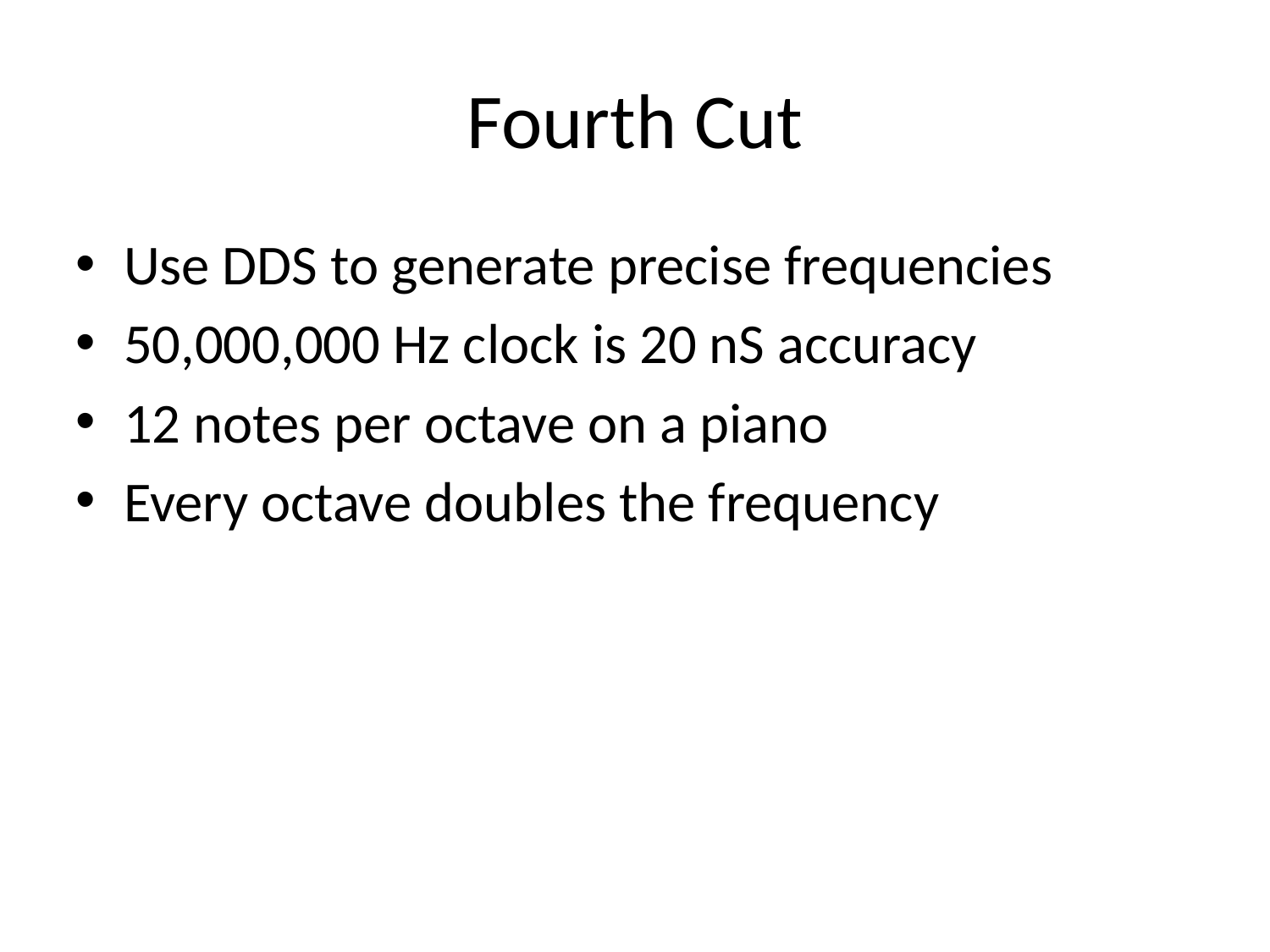

Fourth Cut
Use DDS to generate precise frequencies
50,000,000 Hz clock is 20 nS accuracy
12 notes per octave on a piano
Every octave doubles the frequency